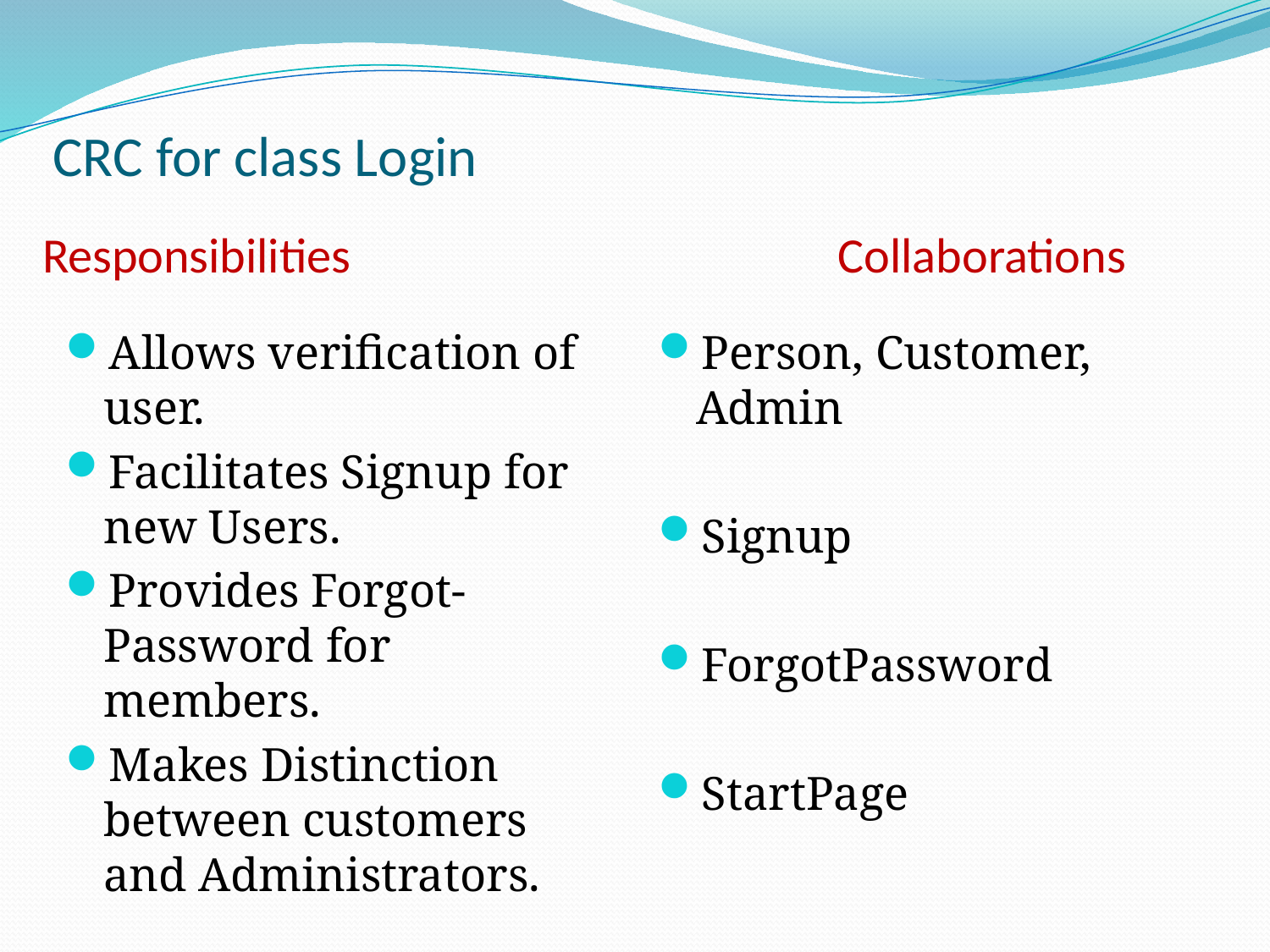

CRC for class Login
# Responsibilities  				   Collaborations
Allows verification of user.
Facilitates Signup for new Users.
Provides Forgot-Password for members.
Makes Distinction between customers and Administrators.
Person, Customer, Admin

Signup

ForgotPassword

StartPage